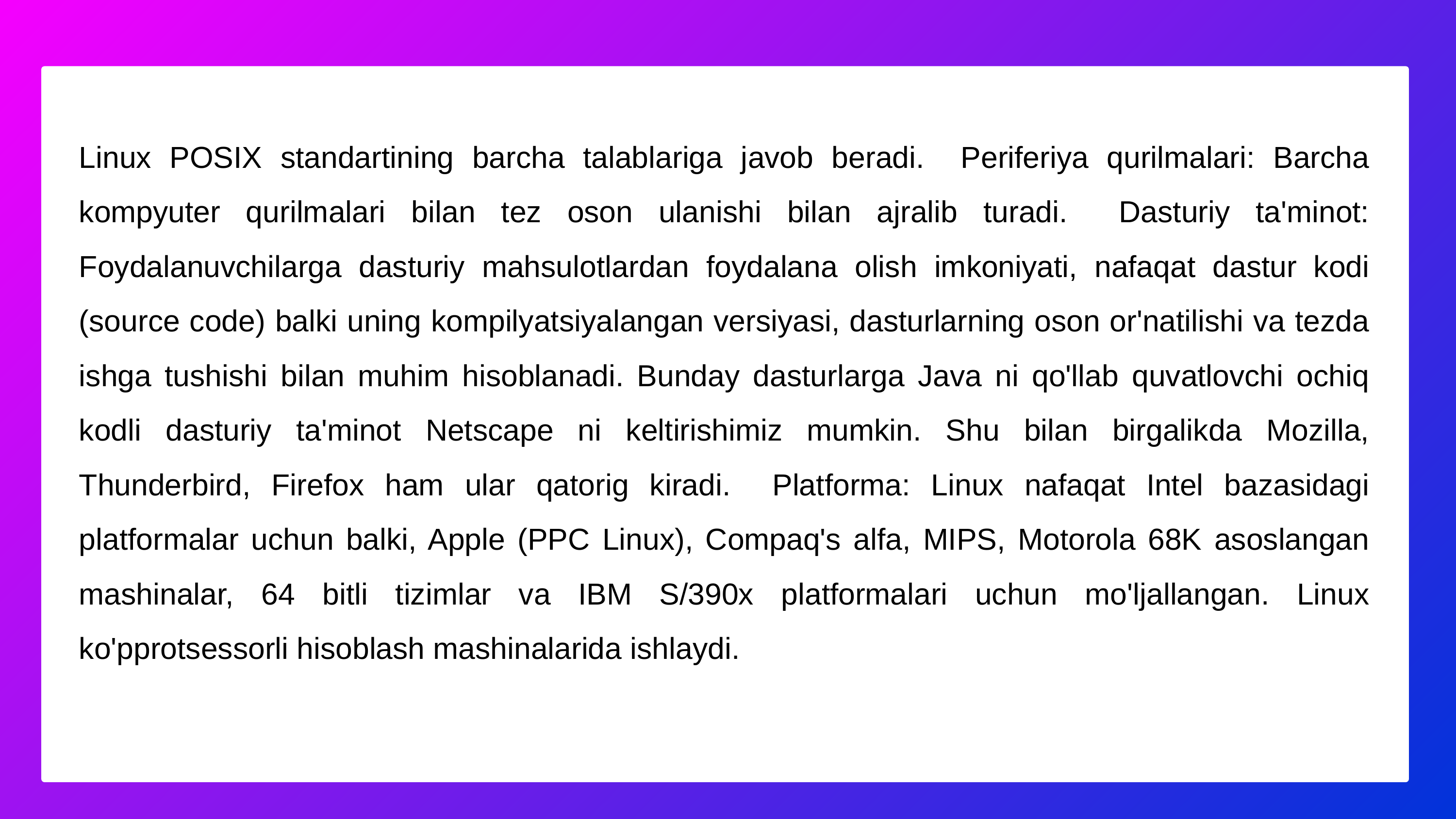

Linux POSIX standartining barcha talablariga javob beradi.  Periferiya qurilmalari: Barcha kompyuter qurilmalari bilan tez oson ulanishi bilan ajralib turadi.  Dasturiy ta'minot: Foydalanuvchilarga dasturiy mahsulotlardan foydalana olish imkoniyati, nafaqat dastur kodi (source code) balki uning kompilyatsiyalangan versiyasi, dasturlarning oson or'natilishi va tezda ishga tushishi bilan muhim hisoblanadi. Bunday dasturlarga Java ni qo'llab quvatlovchi ochiq kodli dasturiy ta'minot Netscape ni keltirishimiz mumkin. Shu bilan birgalikda Mozilla, Thunderbird, Firefox ham ular qatorig kiradi.  Platforma: Linux nafaqat Intel bazasidagi platformalar uchun balki, Apple (PPC Linux), Compaq's alfa, MIPS, Motorola 68K asoslangan mashinalar, 64 bitli tizimlar va IBM S/390x platformalari uchun mo'ljallangan. Linux ko'pprotsessorli hisoblash mashinalarida ishlaydi.